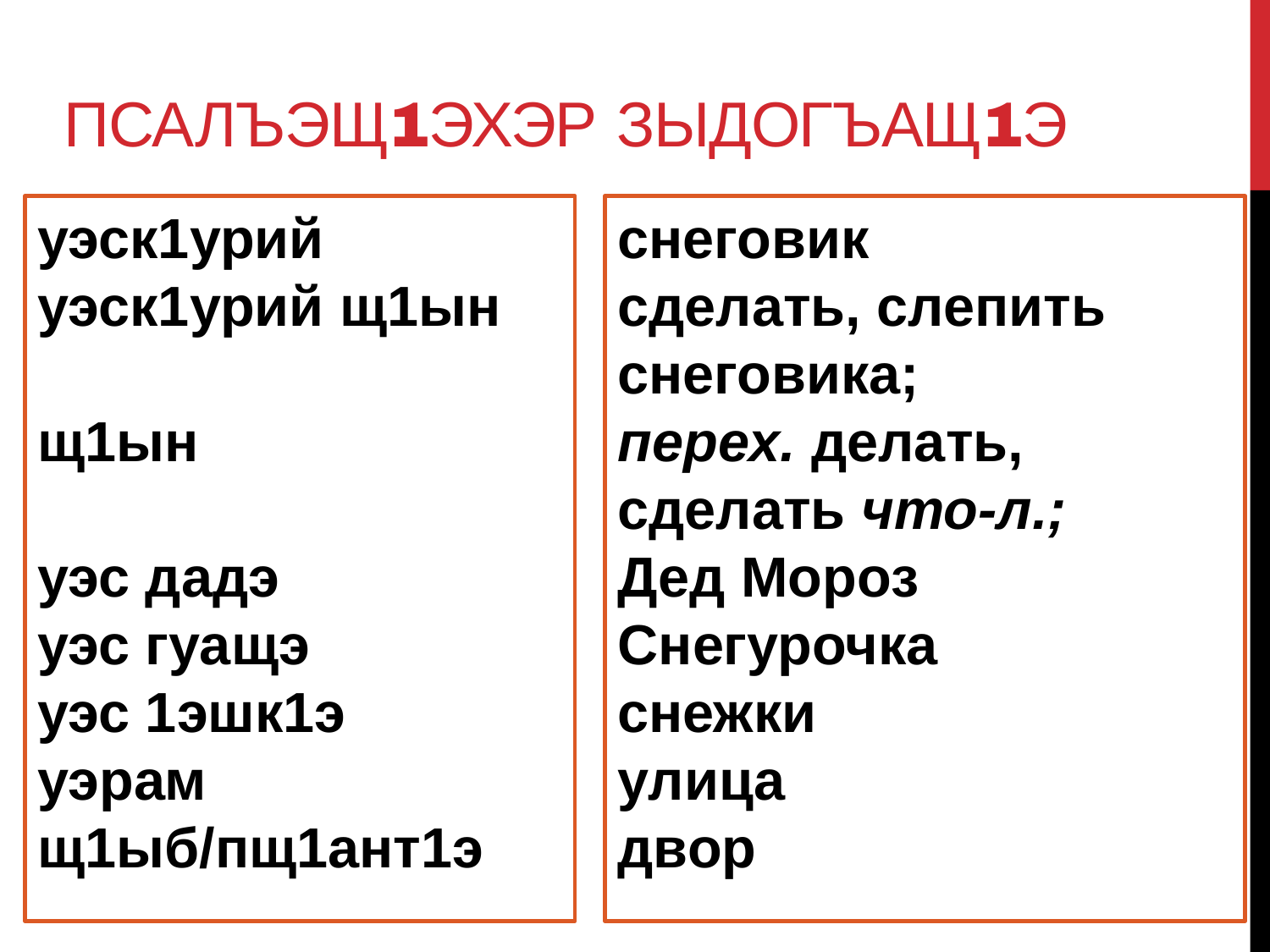

# Псалъэщ1эхэр зыдогъащ1э
снеговик
сделать, слепить снеговика;
перех. делать, сделать что-л.;
Дед Мороз
Снегурочка
снежки
улица
двор
уэск1урий
уэск1урий щ1ын

щ1ын

уэс дадэ
уэс гуащэ
уэс 1эшк1э
уэрам
щ1ыб/пщ1ант1э